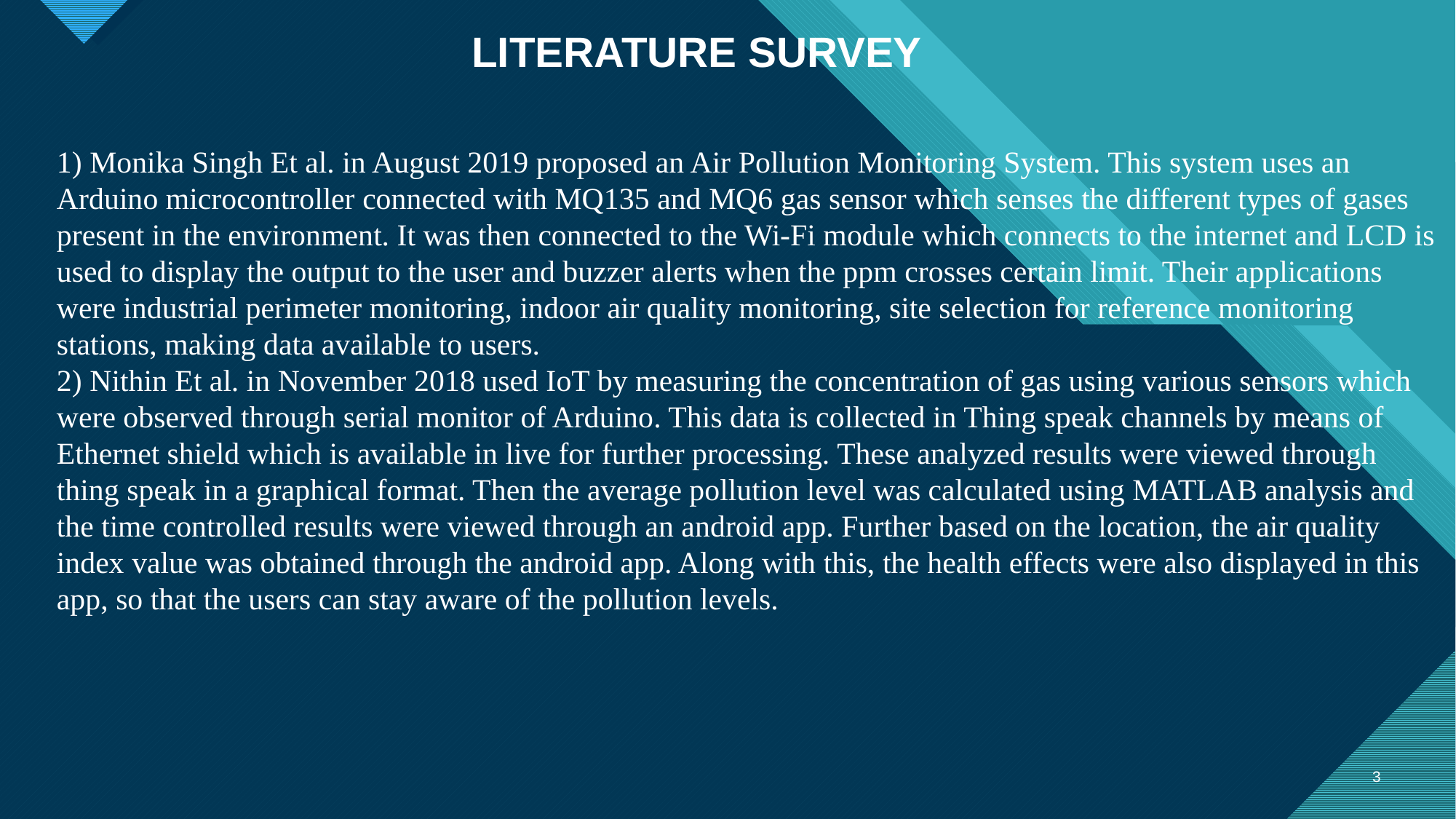

LITERATURE SURVEY
1) Monika Singh Et al. in August 2019 proposed an Air Pollution Monitoring System. This system uses an Arduino microcontroller connected with MQ135 and MQ6 gas sensor which senses the different types of gases present in the environment. It was then connected to the Wi-Fi module which connects to the internet and LCD is used to display the output to the user and buzzer alerts when the ppm crosses certain limit. Their applications were industrial perimeter monitoring, indoor air quality monitoring, site selection for reference monitoring stations, making data available to users.
2) Nithin Et al. in November 2018 used IoT by measuring the concentration of gas using various sensors which were observed through serial monitor of Arduino. This data is collected in Thing speak channels by means of Ethernet shield which is available in live for further processing. These analyzed results were viewed through thing speak in a graphical format. Then the average pollution level was calculated using MATLAB analysis and the time controlled results were viewed through an android app. Further based on the location, the air quality index value was obtained through the android app. Along with this, the health effects were also displayed in this app, so that the users can stay aware of the pollution levels.
3